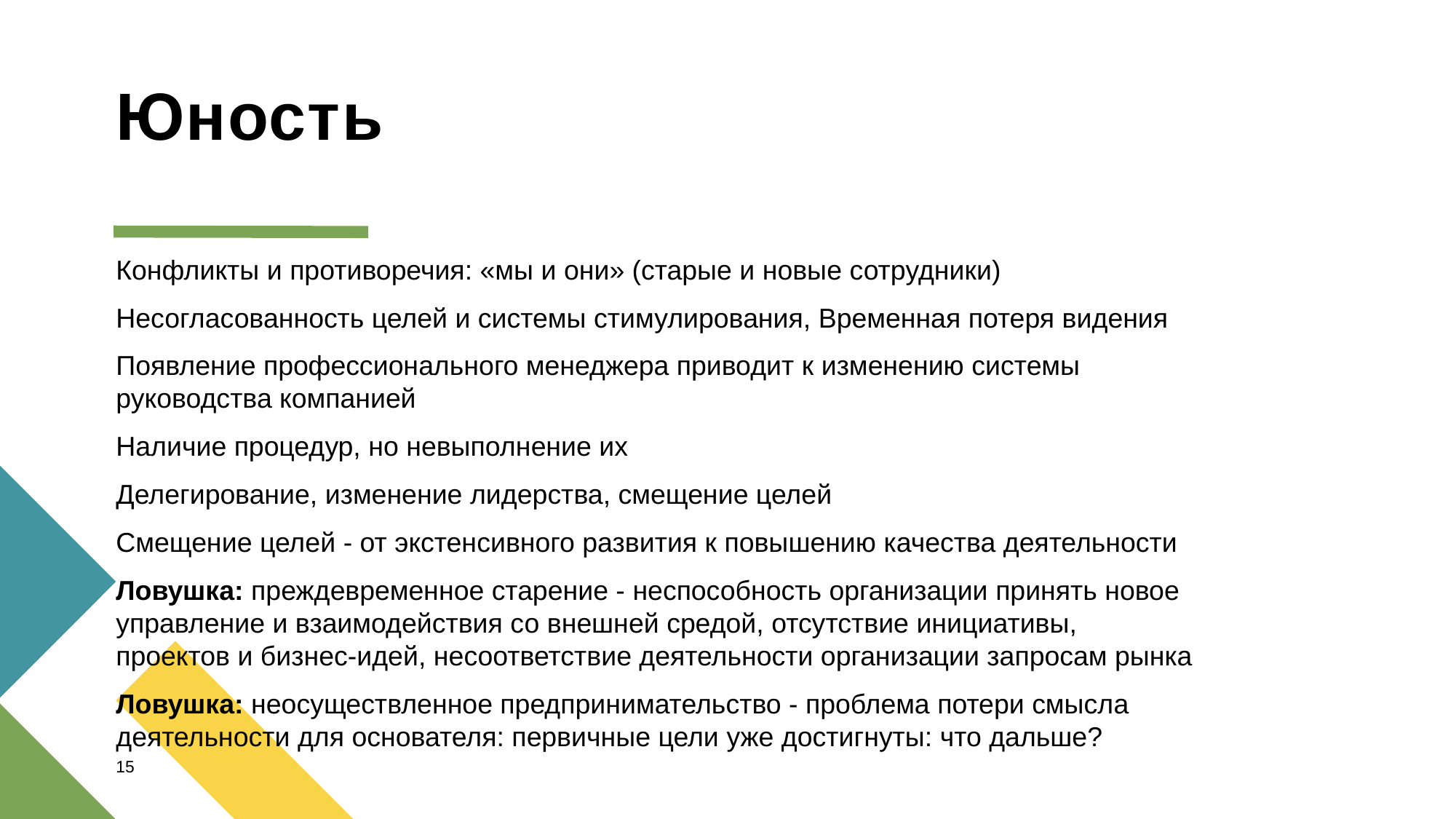

# Юность
Конфликты и противоречия: «мы и они» (старые и новые сотрудники)
Несогласованность целей и системы стимулирования, Временная потеря видения
Появление профессионального менеджера приводит к изменению системы руководства компанией
Наличие процедур, но невыполнение их
Делегирование, изменение лидерства, смещение целей
Смещение целей - от экстенсивного развития к повышению качества деятельности
Ловушка: преждевременное старение - неспособность организации принять новое управление и взаимодействия со внешней средой, отсутствие инициативы, проектов и бизнес-идей, несоответствие деятельности организации запросам рынка
Ловушка: неосуществленное предпринимательство - проблема потери смысла деятельности для основателя: первичные цели уже достигнуты: что дальше?
15